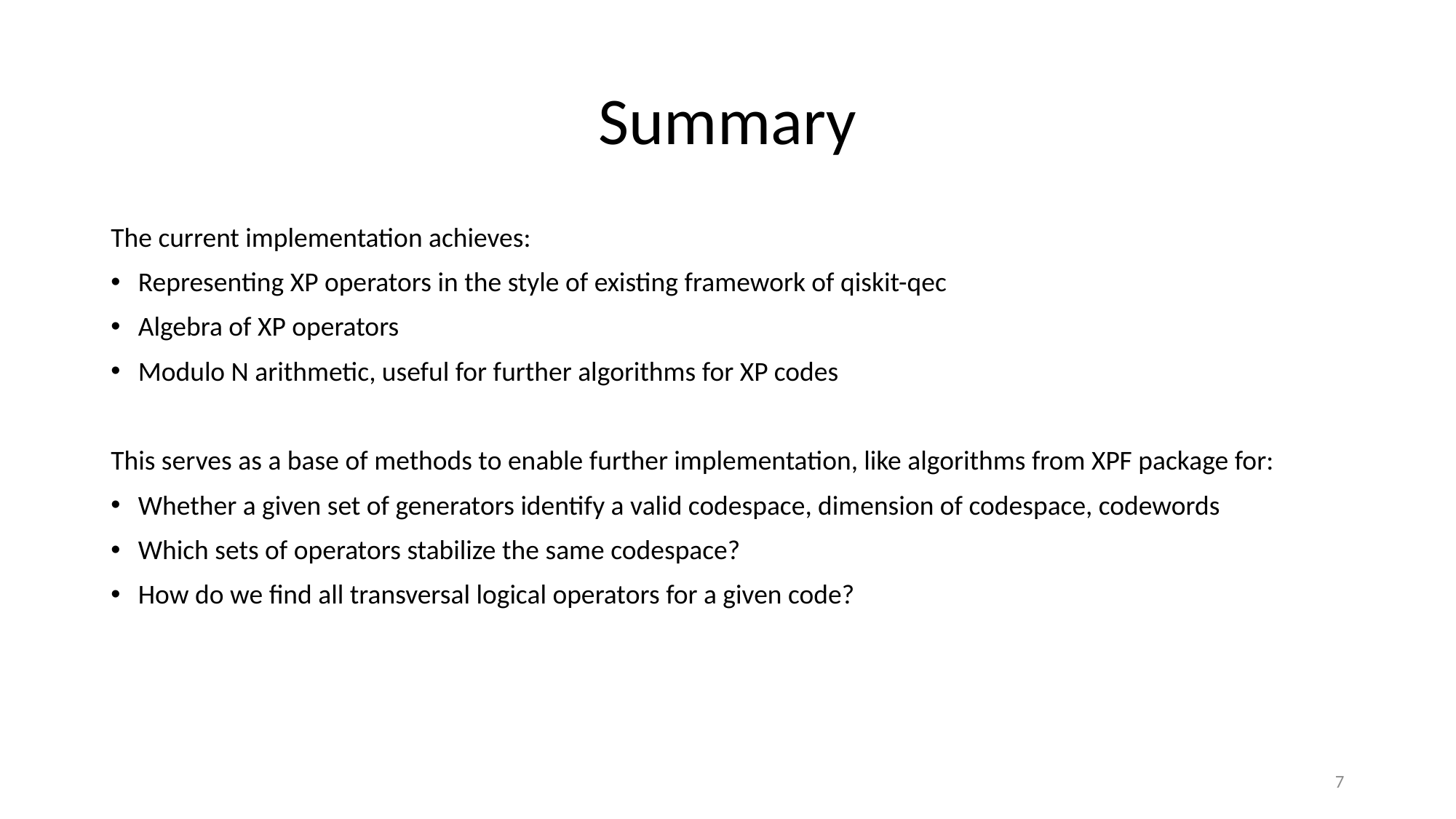

# Summary
The current implementation achieves:
Representing XP operators in the style of existing framework of qiskit-qec
Algebra of XP operators
Modulo N arithmetic, useful for further algorithms for XP codes

This serves as a base of methods to enable further implementation, like algorithms from XPF package for:
Whether a given set of generators identify a valid codespace, dimension of codespace, codewords
Which sets of operators stabilize the same codespace?
How do we find all transversal logical operators for a given code?
7